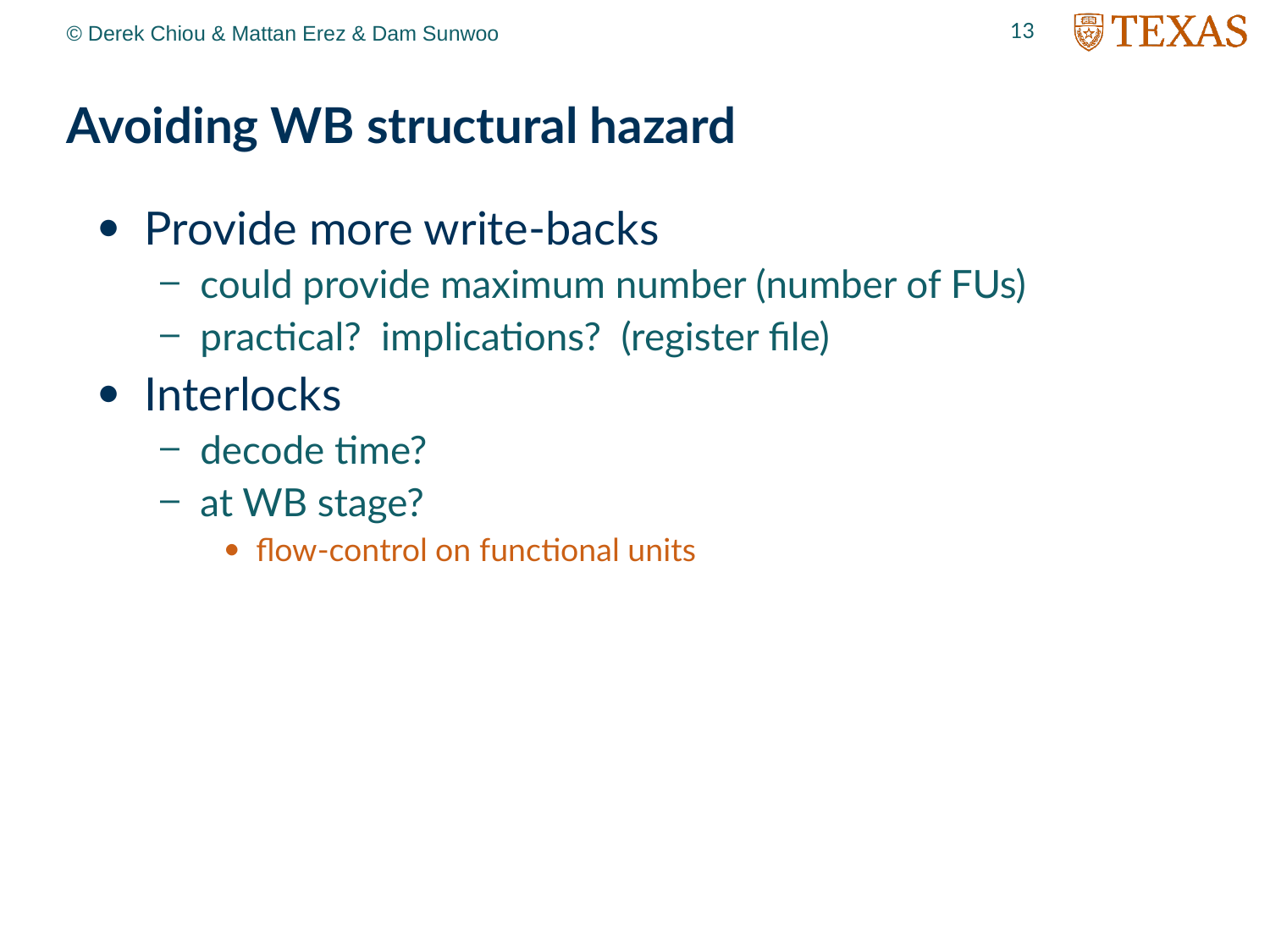

13
© Derek Chiou & Mattan Erez & Dam Sunwoo
# Avoiding WB structural hazard
Provide more write-backs
could provide maximum number (number of FUs)
practical?  implications?  (register file)
Interlocks
decode time?
at WB stage?
flow-control on functional units